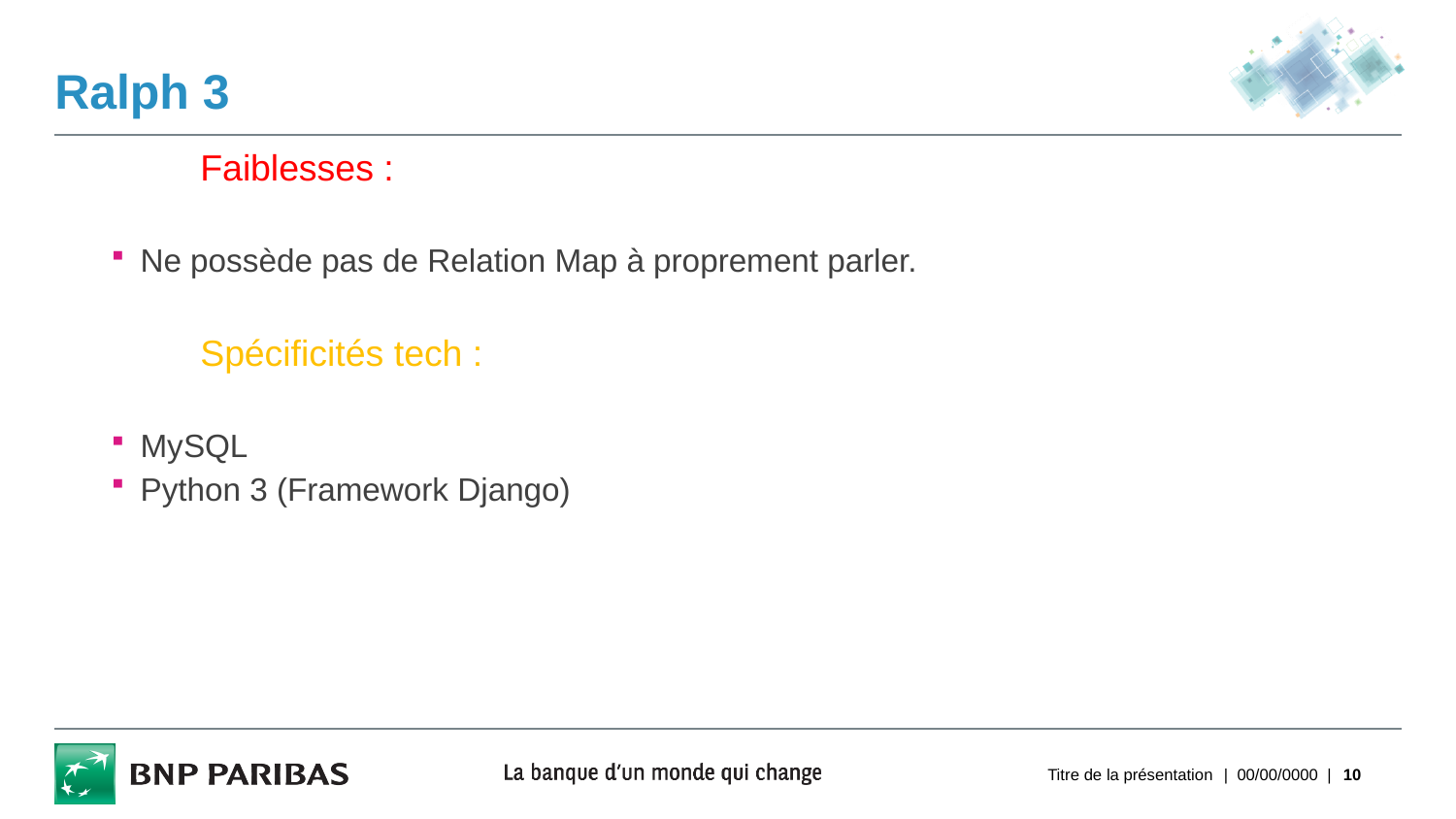

# Ralph 3
	Faiblesses :

Ne possède pas de Relation Map à proprement parler.

	Spécificités tech :

MySQL
Python 3 (Framework Django)

Titre de la présentation
|  00/00/0000  |
10